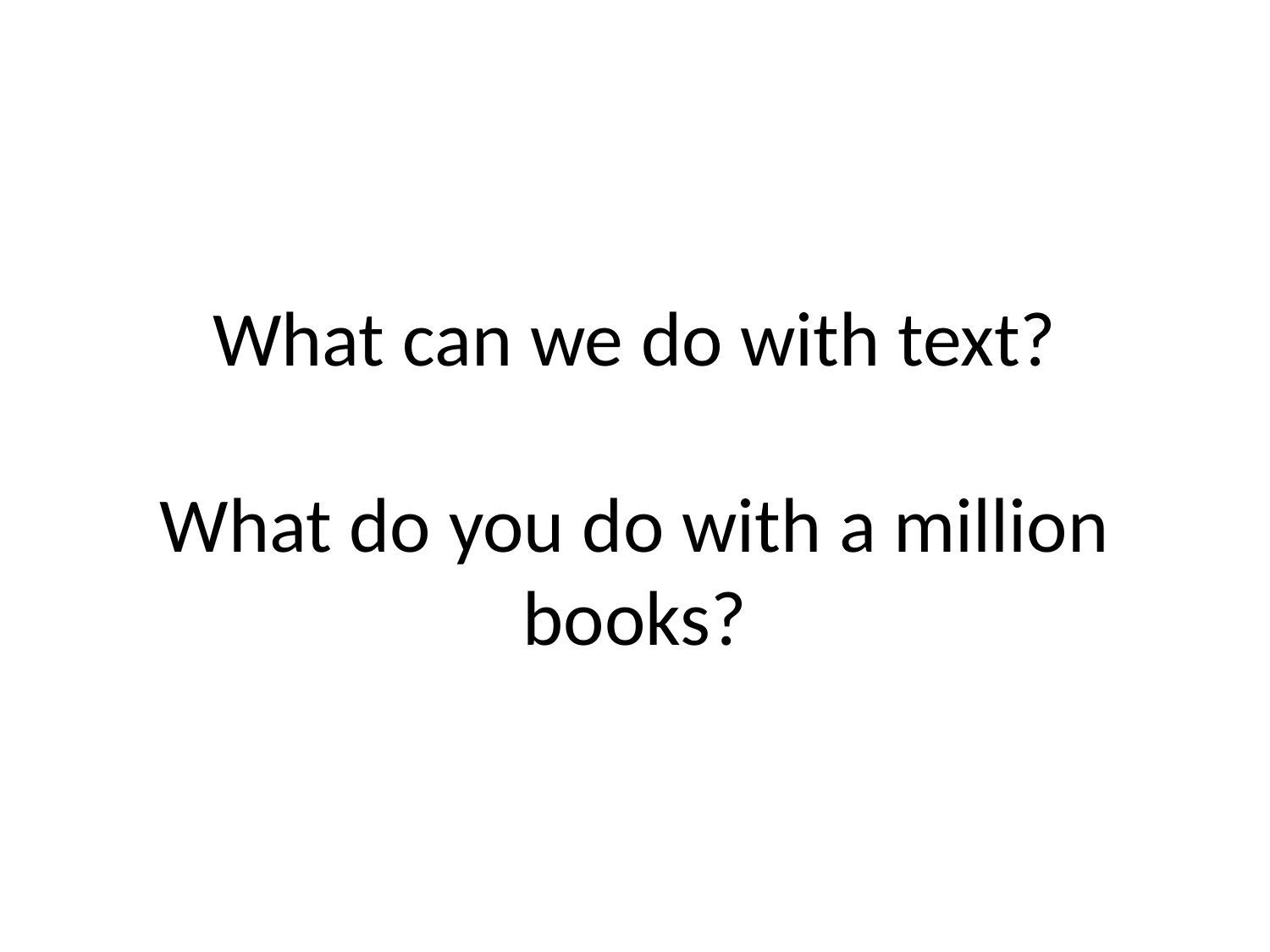

# What can we do with text? What do you do with a million books?